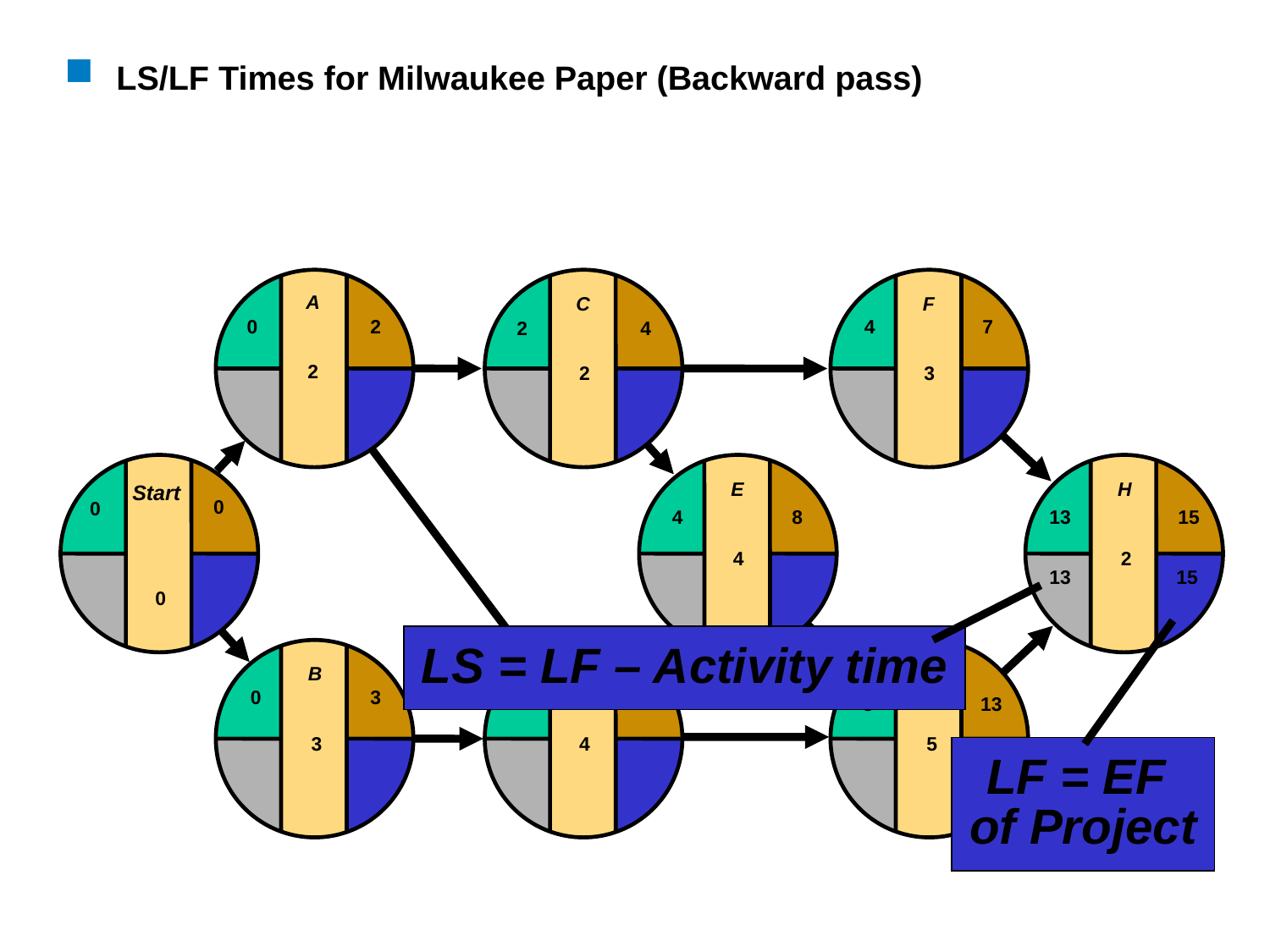

# LS/LF Times for Milwaukee Paper (Backward pass)

A

2
0
2

Start
0
0
0

C

2
2
4

F

3
4
7

E

4
H

2
4
8
13
15

G

5
8
13

D

4
3
7

B

3
0
3
13

LS = LF – Activity time
15

LF = EF
of Project